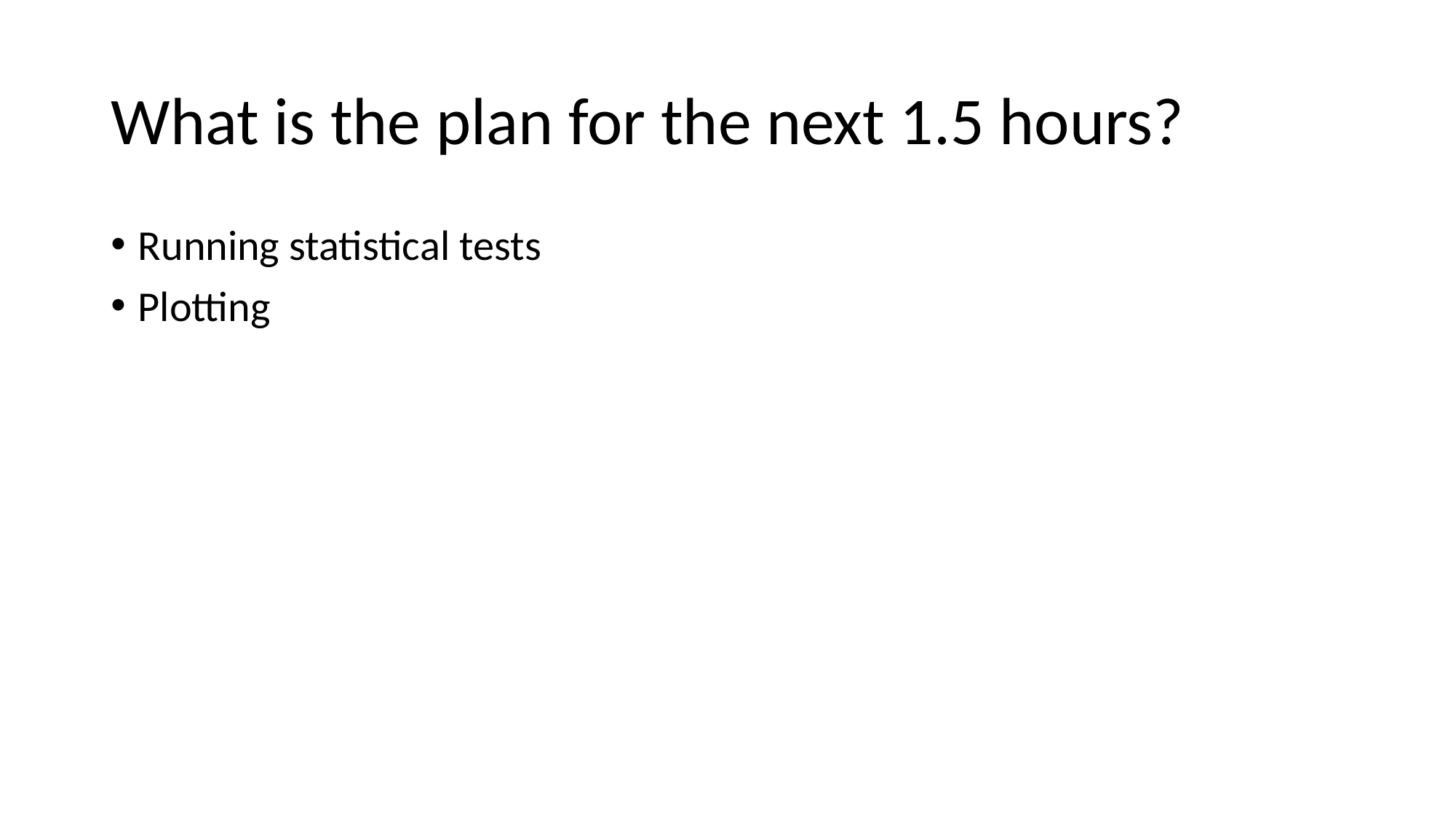

# What is the plan for the next 1.5 hours?
Running statistical tests
Plotting